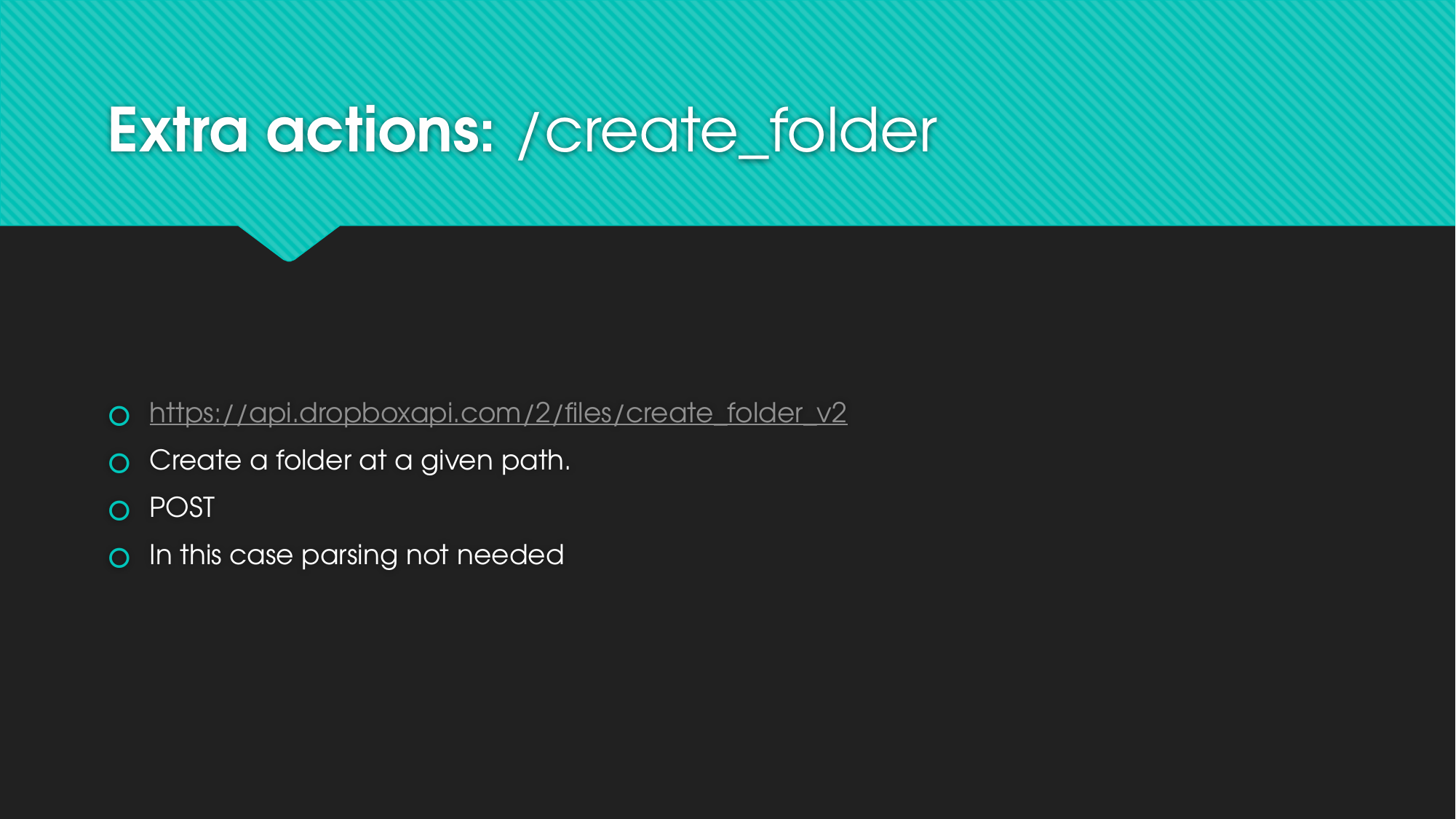

# Extra actions: /create_folder
https://api.dropboxapi.com/2/files/create_folder_v2
Create a folder at a given path.
POST
In this case parsing not needed